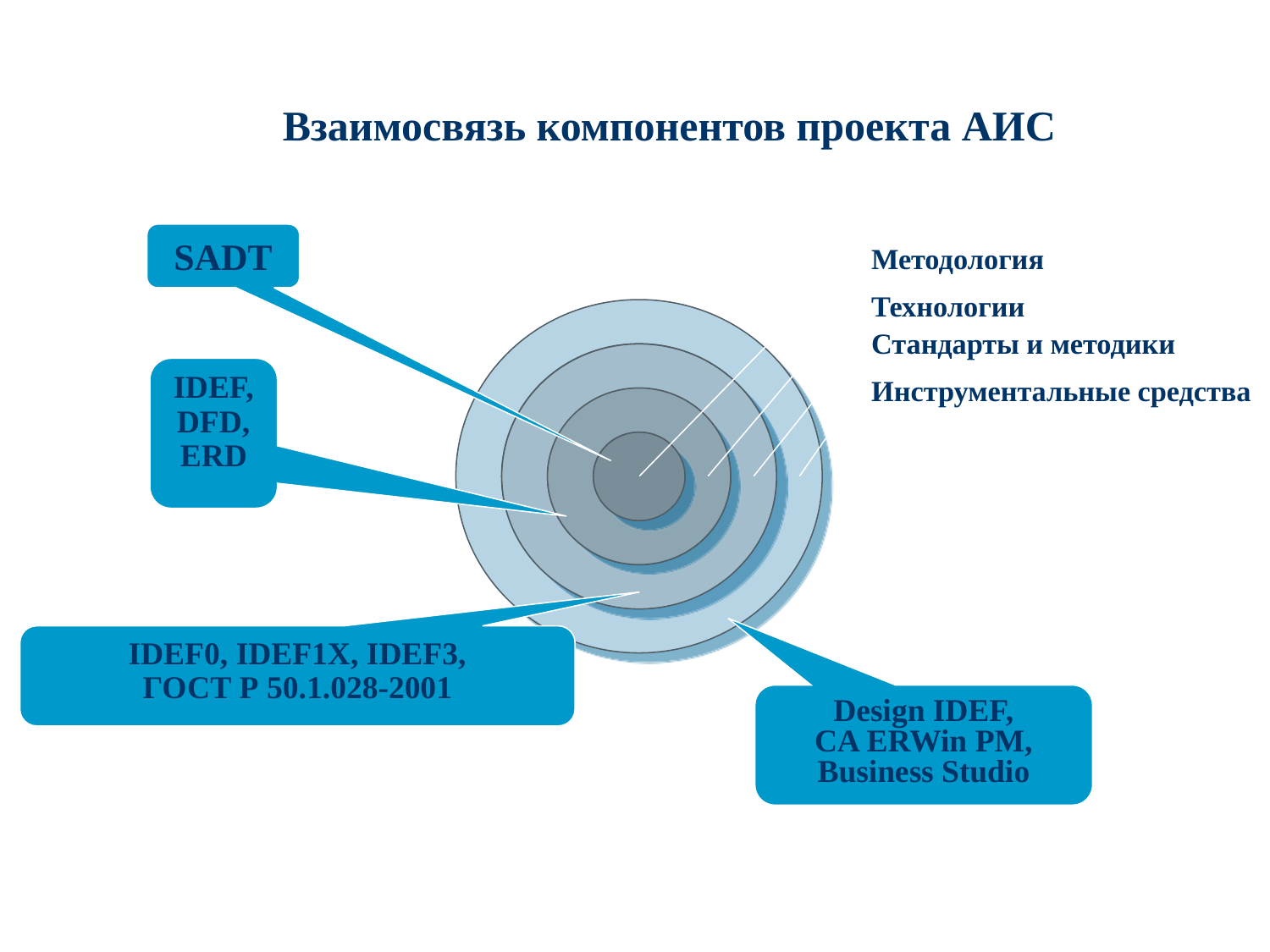

# Взаимосвязь компонентов проекта АИС
SADT
Методология
Технологии

Стандарты и методики

Инструментальные средства

IDEF, DFD,
ERD
IDEF0, IDEF1X, IDEF3,
ГОСТ Р 50.1.028-2001
Design IDEF,
CA ERWin PM,
Business Studio